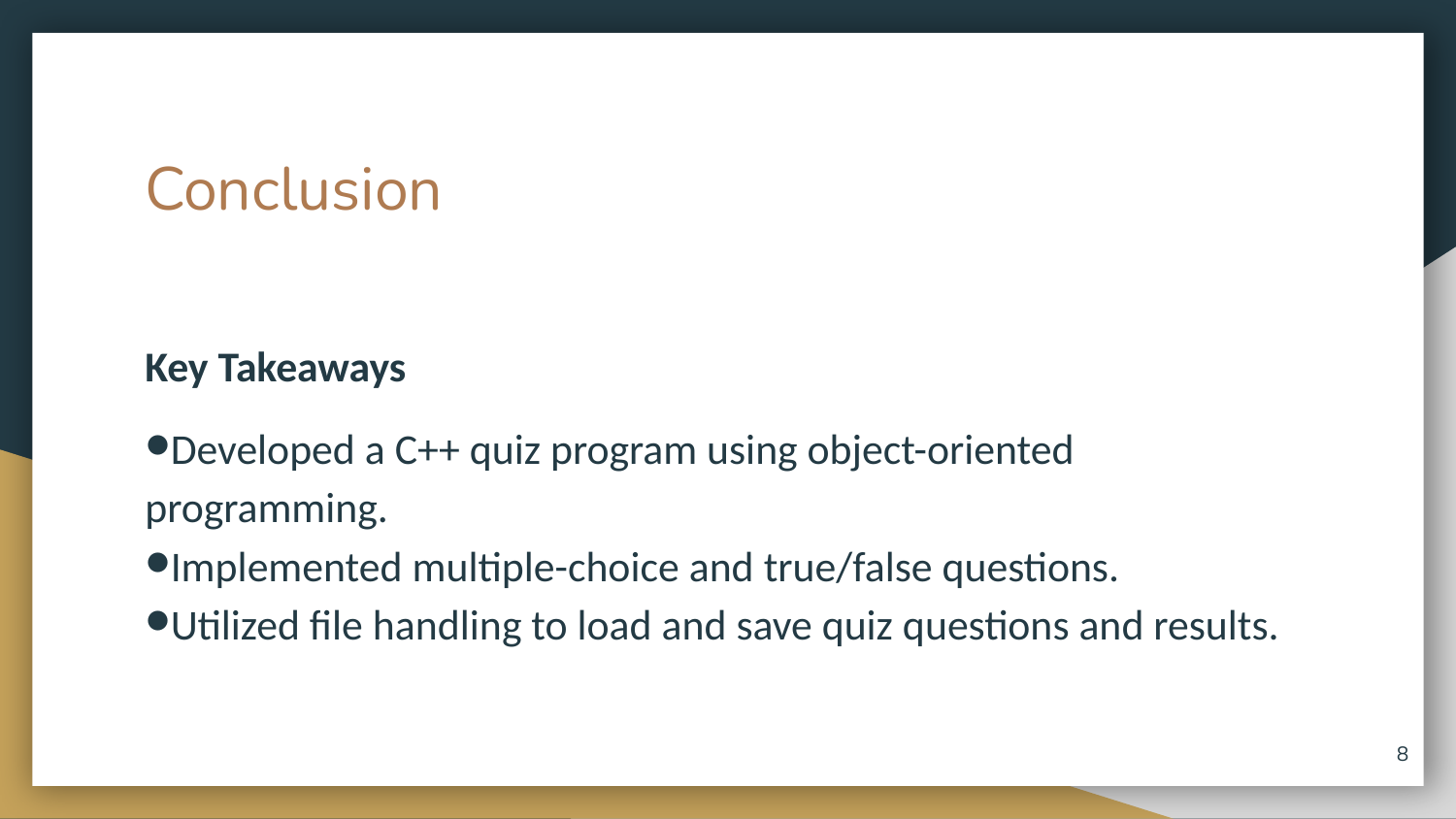

# Conclusion
Key Takeaways
Developed a C++ quiz program using object-oriented programming.
Implemented multiple-choice and true/false questions.
Utilized file handling to load and save quiz questions and results.

8